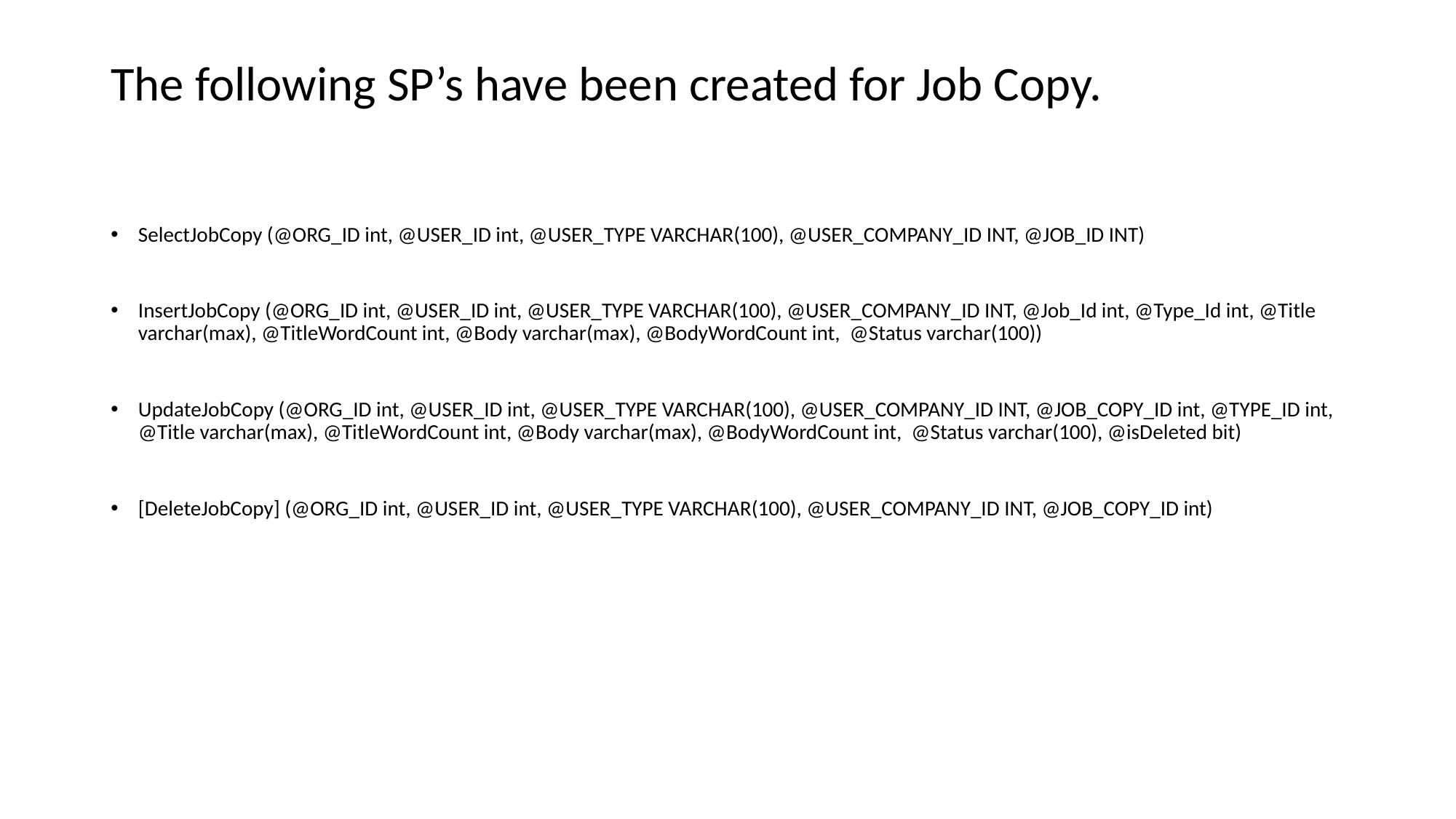

# The following SP’s have been created for Job Copy.
SelectJobCopy (@ORG_ID int, @USER_ID int, @USER_TYPE VARCHAR(100), @USER_COMPANY_ID INT, @JOB_ID INT)

InsertJobCopy (@ORG_ID int, @USER_ID int, @USER_TYPE VARCHAR(100), @USER_COMPANY_ID INT, @Job_Id int, @Type_Id int, @Title varchar(max), @TitleWordCount int, @Body varchar(max), @BodyWordCount int,  @Status varchar(100))

UpdateJobCopy (@ORG_ID int, @USER_ID int, @USER_TYPE VARCHAR(100), @USER_COMPANY_ID INT, @JOB_COPY_ID int, @TYPE_ID int, @Title varchar(max), @TitleWordCount int, @Body varchar(max), @BodyWordCount int,  @Status varchar(100), @isDeleted bit)

[DeleteJobCopy] (@ORG_ID int, @USER_ID int, @USER_TYPE VARCHAR(100), @USER_COMPANY_ID INT, @JOB_COPY_ID int)